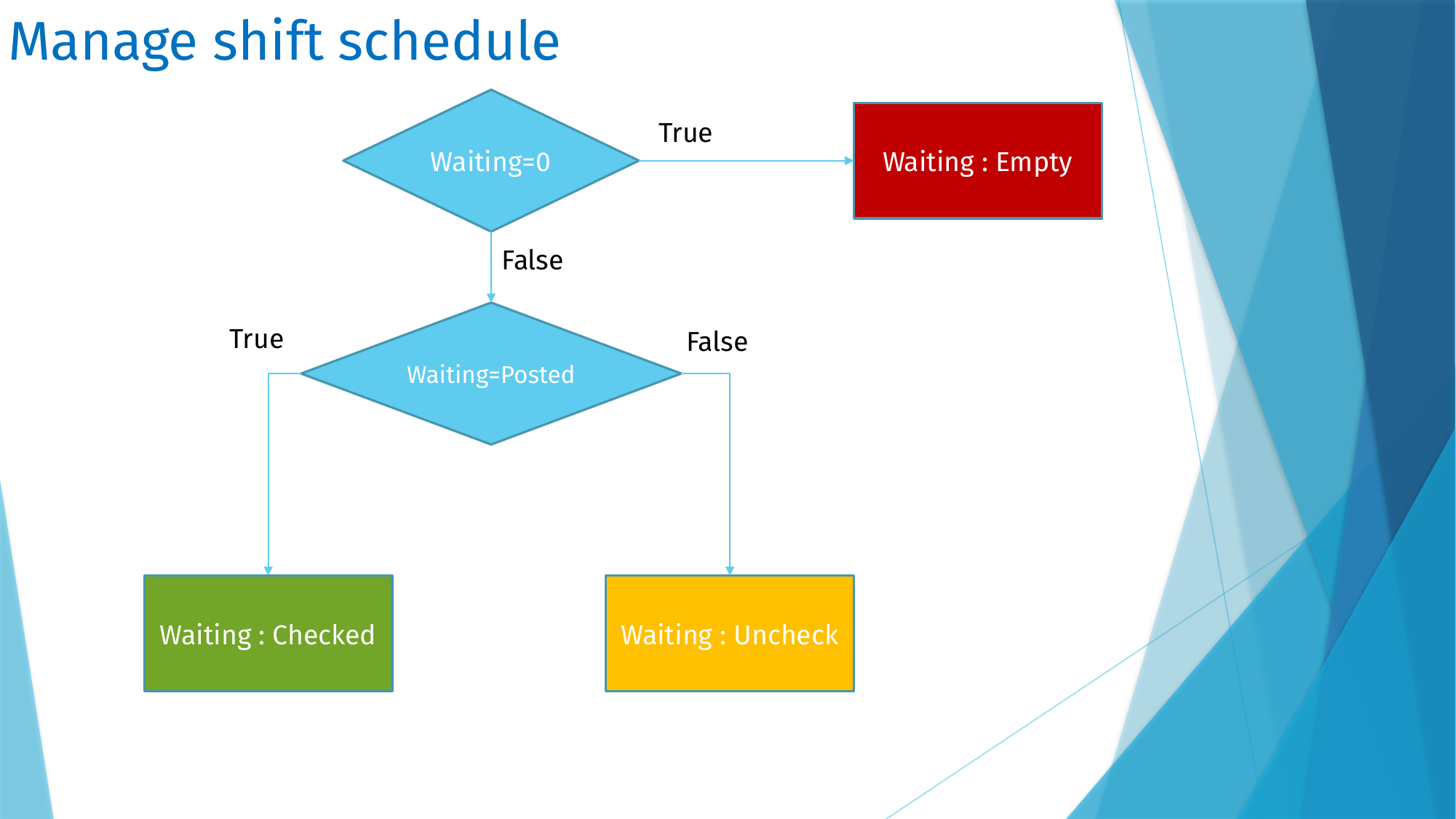

Manage shift schedule
Waiting=0
Waiting : Empty
True
False
Waiting=Posted
True
False
Waiting : Uncheck
Waiting : Checked